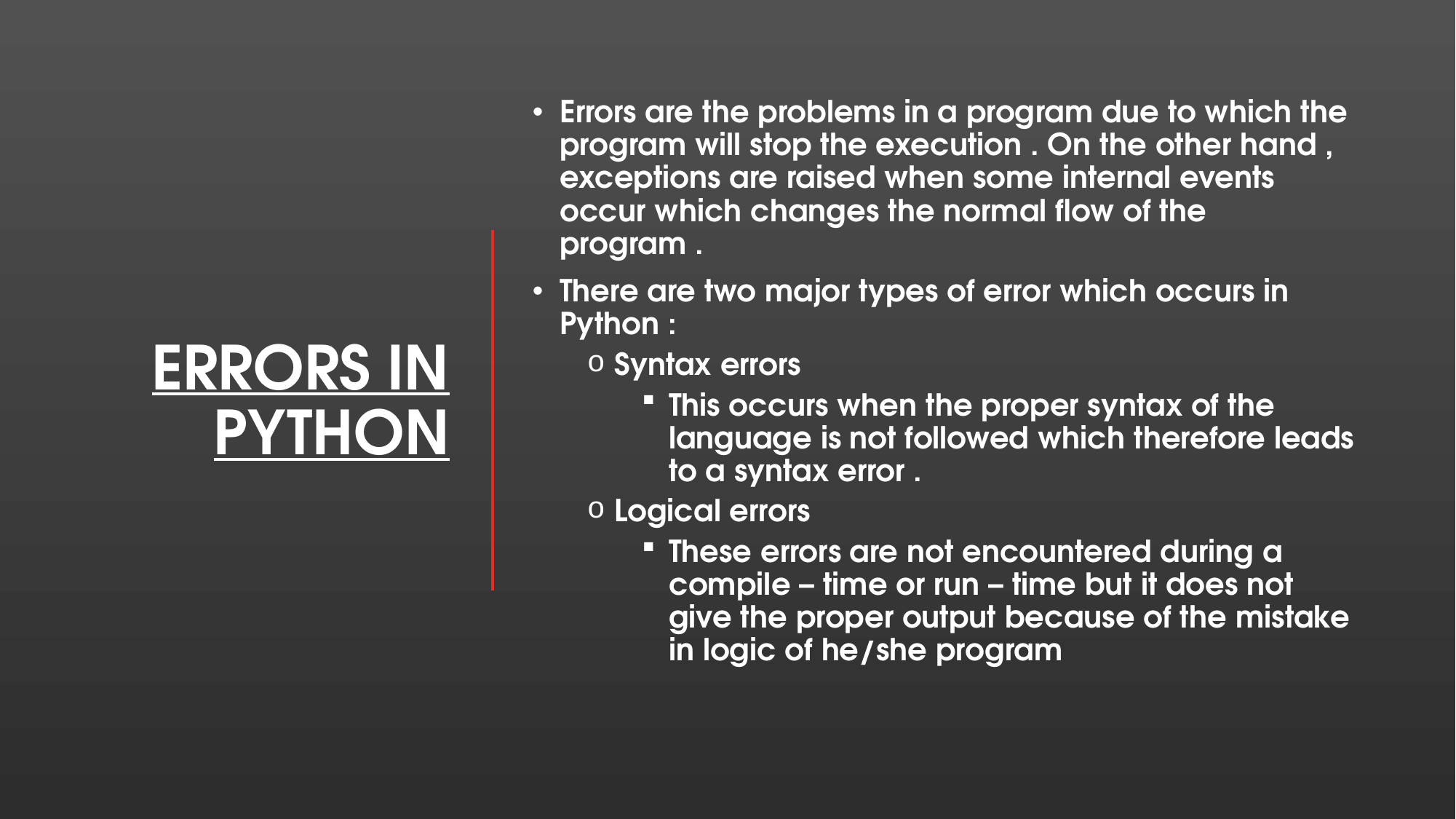

# ERRORS IN PYTHON
Errors are the problems in a program due to which the program will stop the execution . On the other hand , exceptions are raised when some internal events occur which changes the normal flow of the program .
There are two major types of error which occurs in Python :
Syntax errors
This occurs when the proper syntax of the language is not followed which therefore leads to a syntax error .
Logical errors
These errors are not encountered during a  compile – time or run – time but it does not give the proper output because of the mistake in logic of he/she program